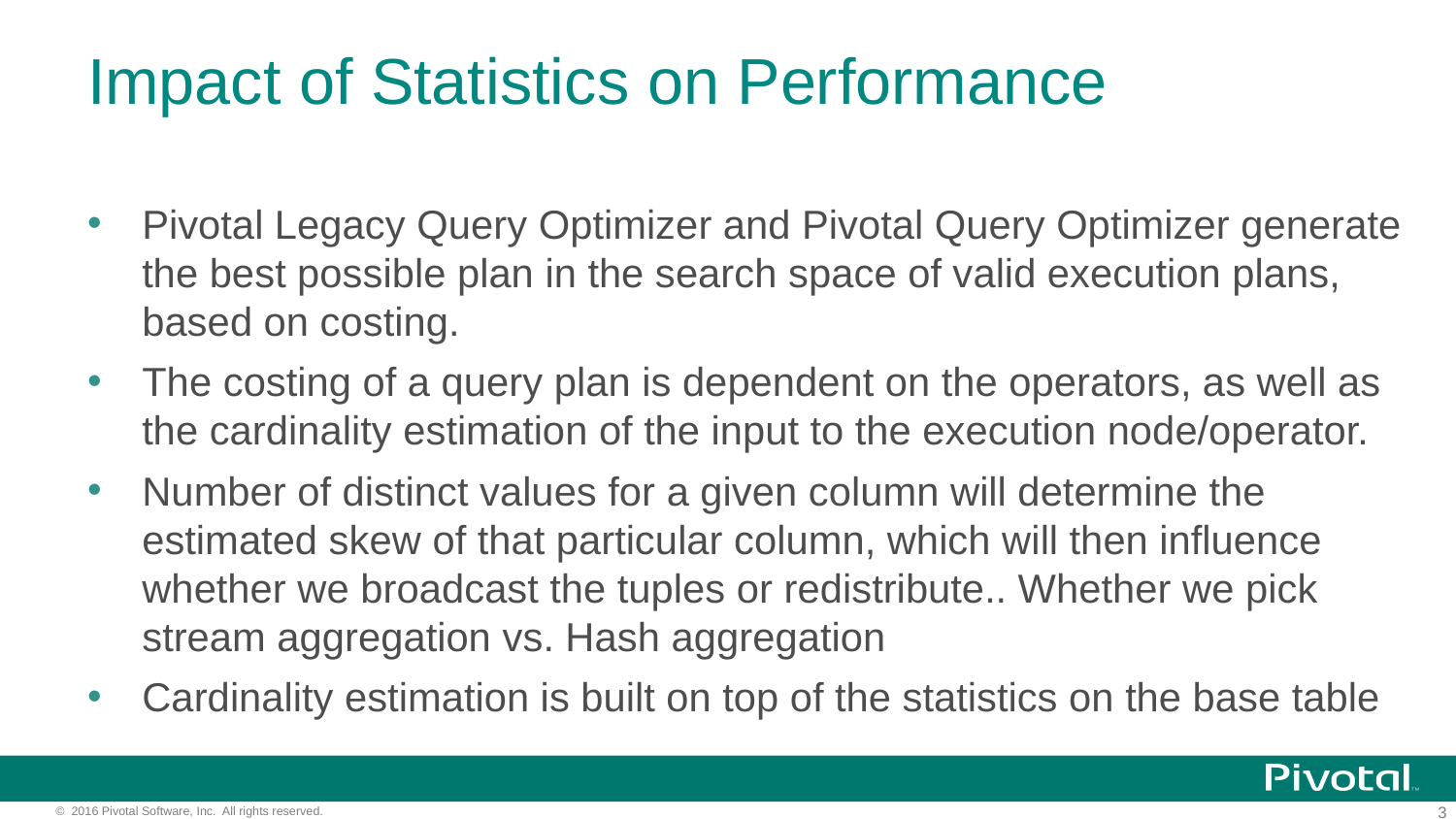

# Impact of Statistics on Performance
Pivotal Legacy Query Optimizer and Pivotal Query Optimizer generate the best possible plan in the search space of valid execution plans, based on costing.
The costing of a query plan is dependent on the operators, as well as the cardinality estimation of the input to the execution node/operator.
Number of distinct values for a given column will determine the estimated skew of that particular column, which will then influence whether we broadcast the tuples or redistribute.. Whether we pick stream aggregation vs. Hash aggregation
Cardinality estimation is built on top of the statistics on the base table